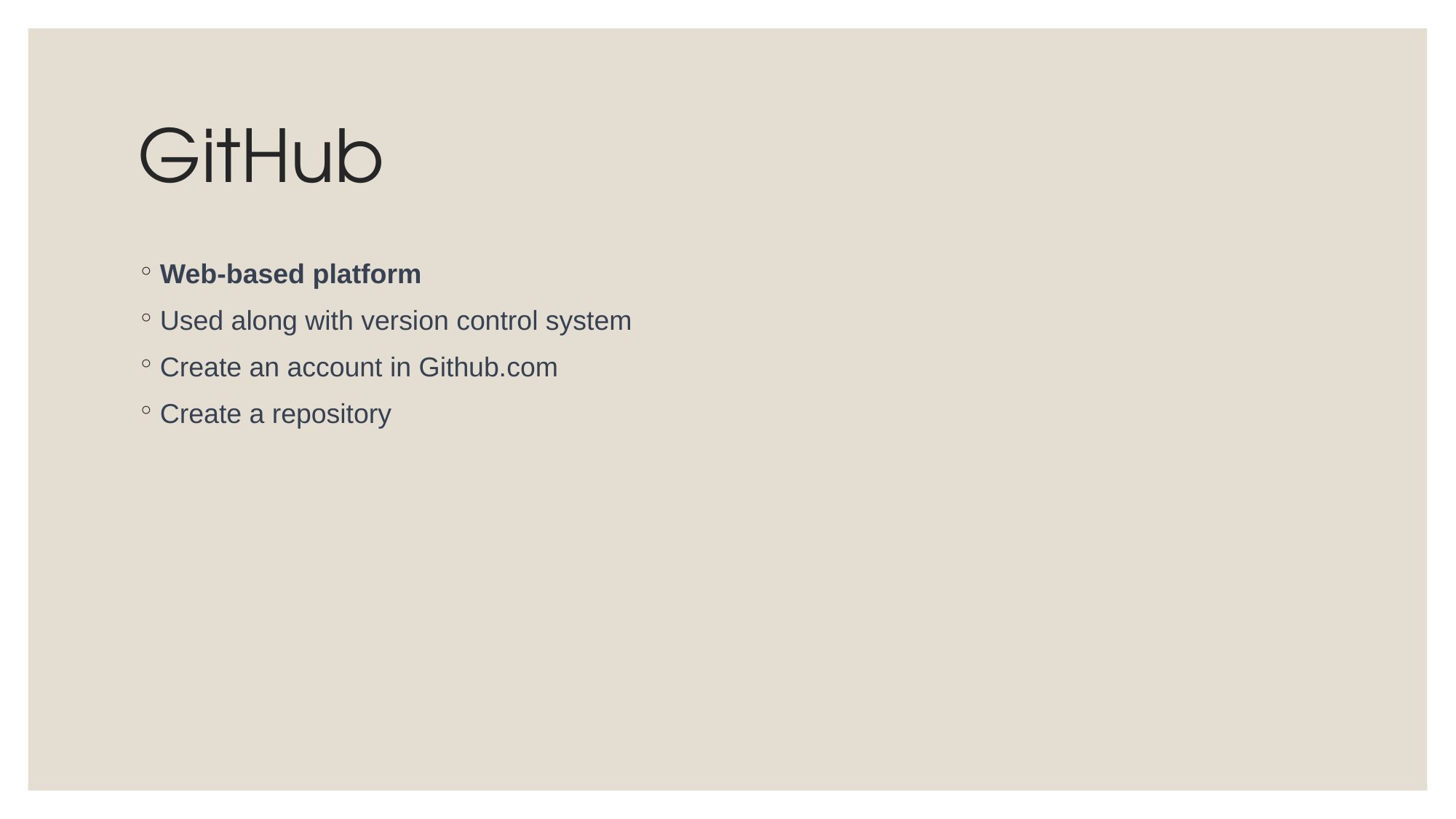

# GitHub
Web-based platform
Used along with version control system
Create an account in Github.com
Create a repository